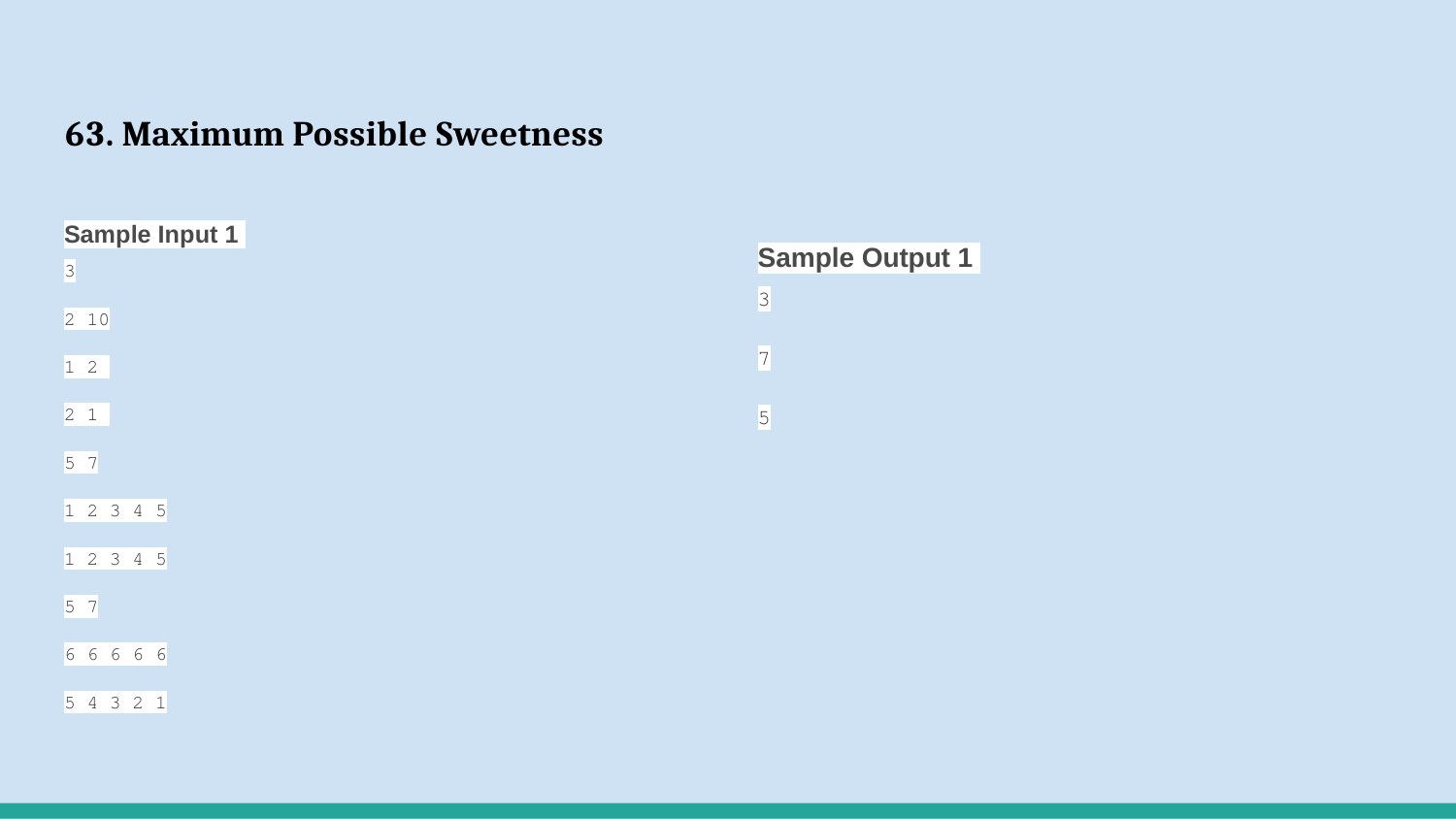

# 63. Maximum Possible Sweetness
Sample Input 1
3
2 10
1 2
2 1
5 7
1 2 3 4 5
1 2 3 4 5
5 7
6 6 6 6 6
5 4 3 2 1

Sample Output 1
3
7
5